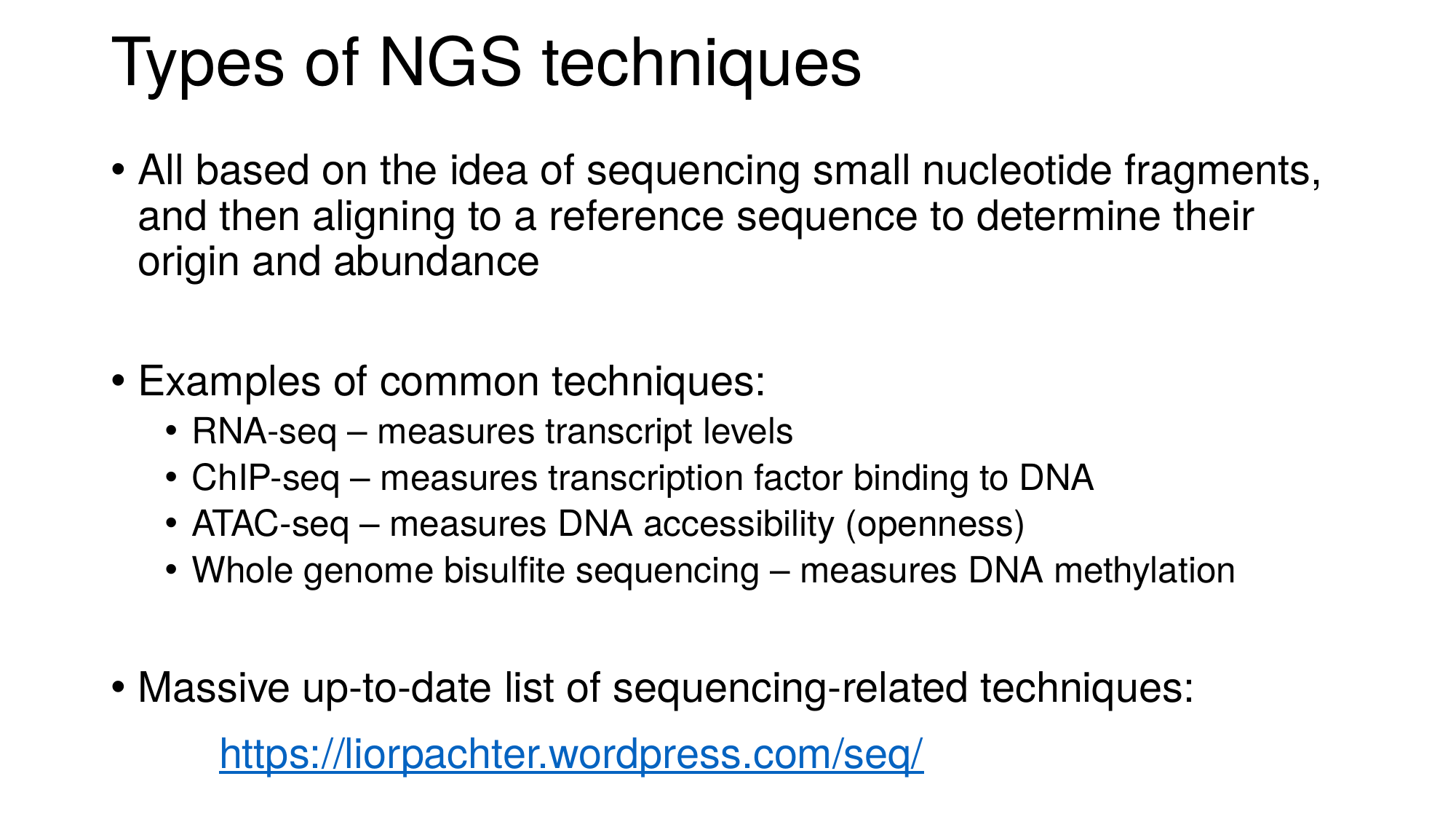

# Types of NGS techniques
All based on the idea of sequencing small nucleotide fragments, and then aligning to a reference sequence to determine their origin and abundance

Examples of common techniques:
RNA-seq – measures transcript levels
ChIP-seq – measures transcription factor binding to DNA
ATAC-seq – measures DNA accessibility (openness)
Whole genome bisulfite sequencing – measures DNA methylation

Massive up-to-date list of sequencing-related techniques:
	https://liorpachter.wordpress.com/seq/